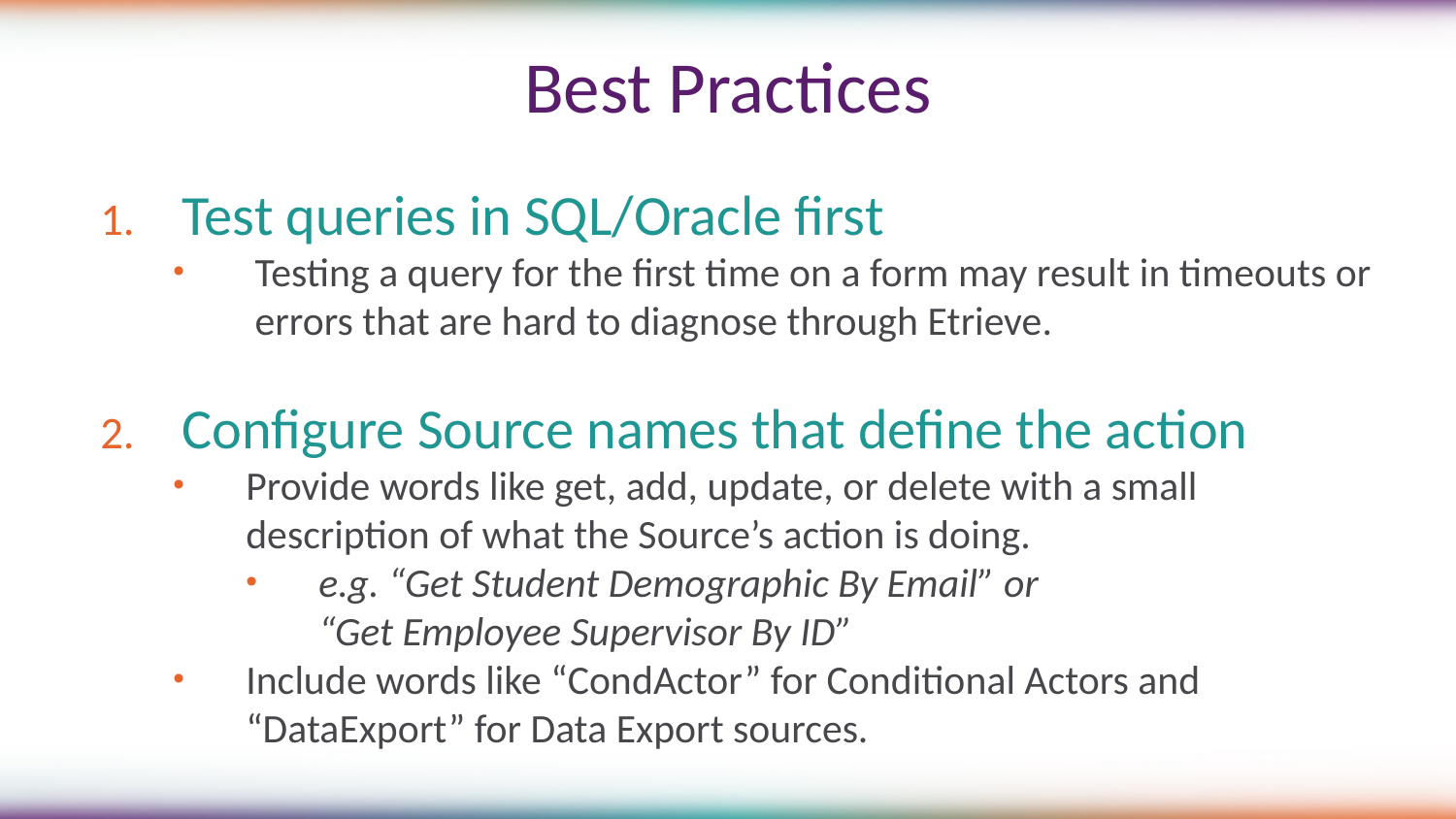

Best Practices
Test queries in SQL/Oracle first
Testing a query for the first time on a form may result in timeouts or errors that are hard to diagnose through Etrieve.

Configure Source names that define the action
Provide words like get, add, update, or delete with a small description of what the Source’s action is doing.
e.g. “Get Student Demographic By Email” or
“Get Employee Supervisor By ID”
Include words like “CondActor” for Conditional Actors and “DataExport” for Data Export sources.